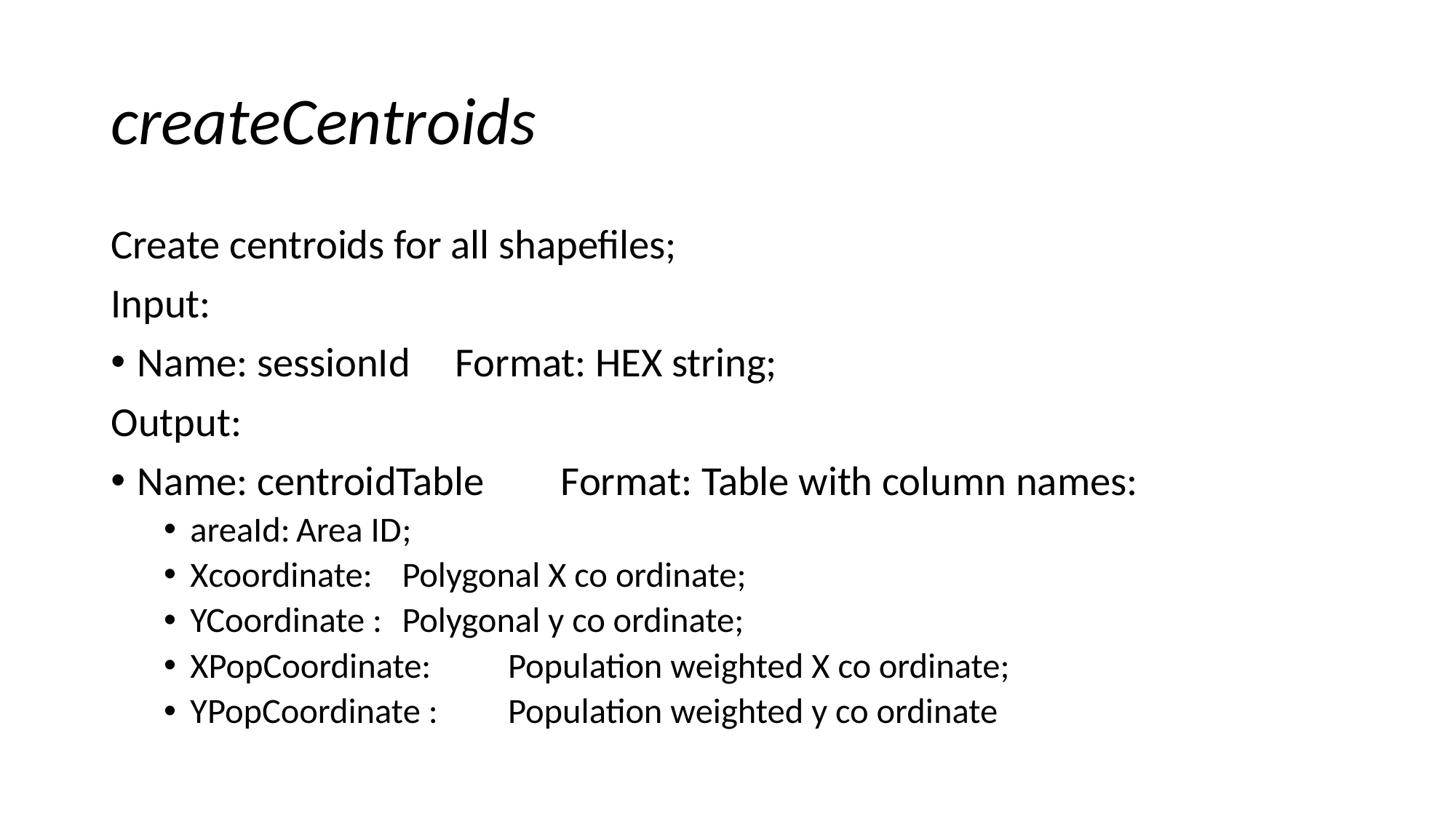

# createCentroids
Create centroids for all shapefiles;
Input:
Name: sessionId		Format: HEX string;
Output:
Name: centroidTable 	Format: Table with column names:
areaId:			Area ID	;
Xcoordinate:		Polygonal X co ordinate;
YCoordinate :		Polygonal y co ordinate;
XPopCoordinate:	Population weighted X co ordinate;
YPopCoordinate :	Population weighted y co ordinate